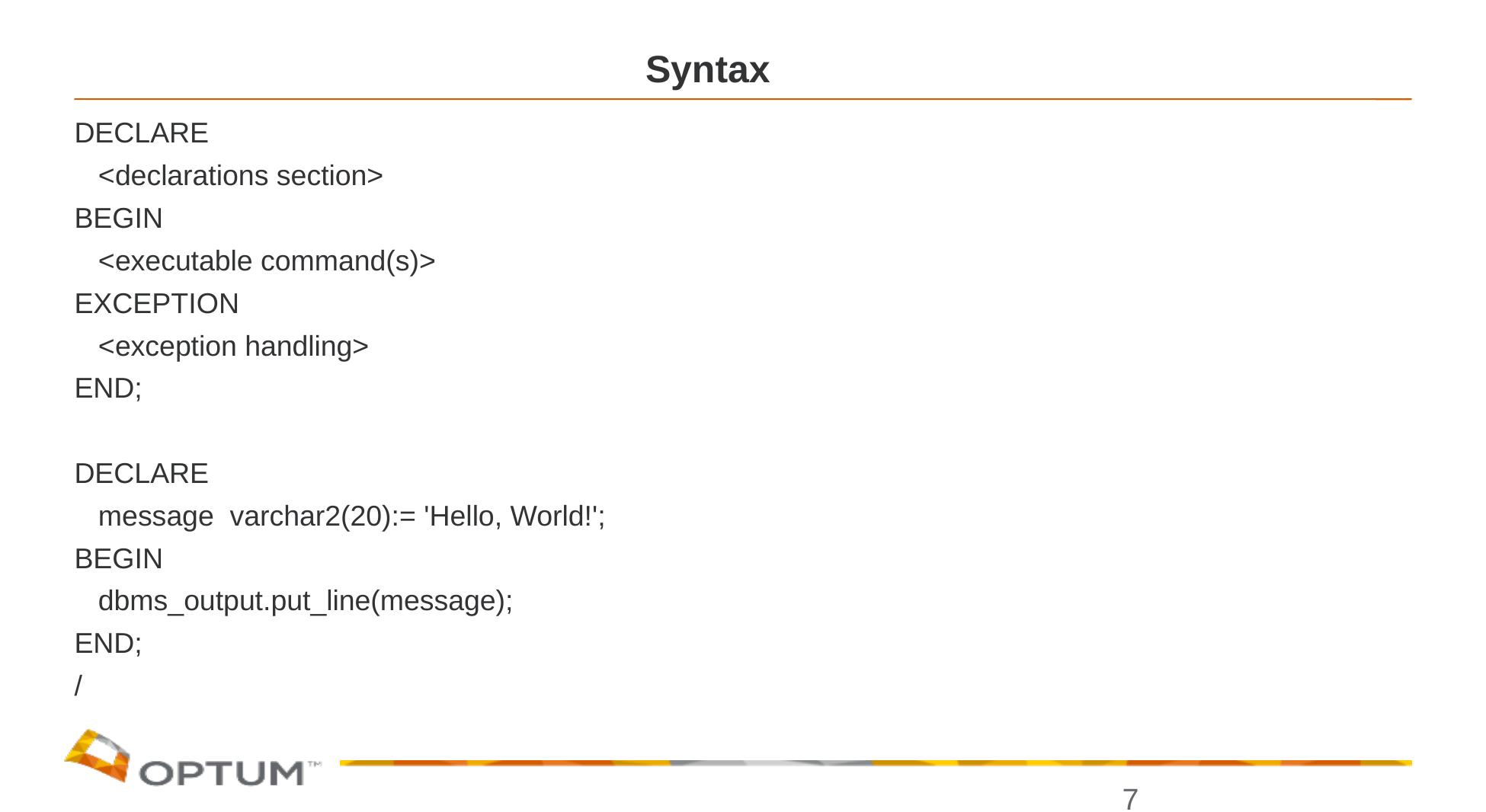

# Syntax
DECLARE
   <declarations section>
BEGIN
   <executable command(s)>
EXCEPTION
   <exception handling>
END;

DECLARE
   message  varchar2(20):= 'Hello, World!';
BEGIN
   dbms_output.put_line(message);
END;
/
7